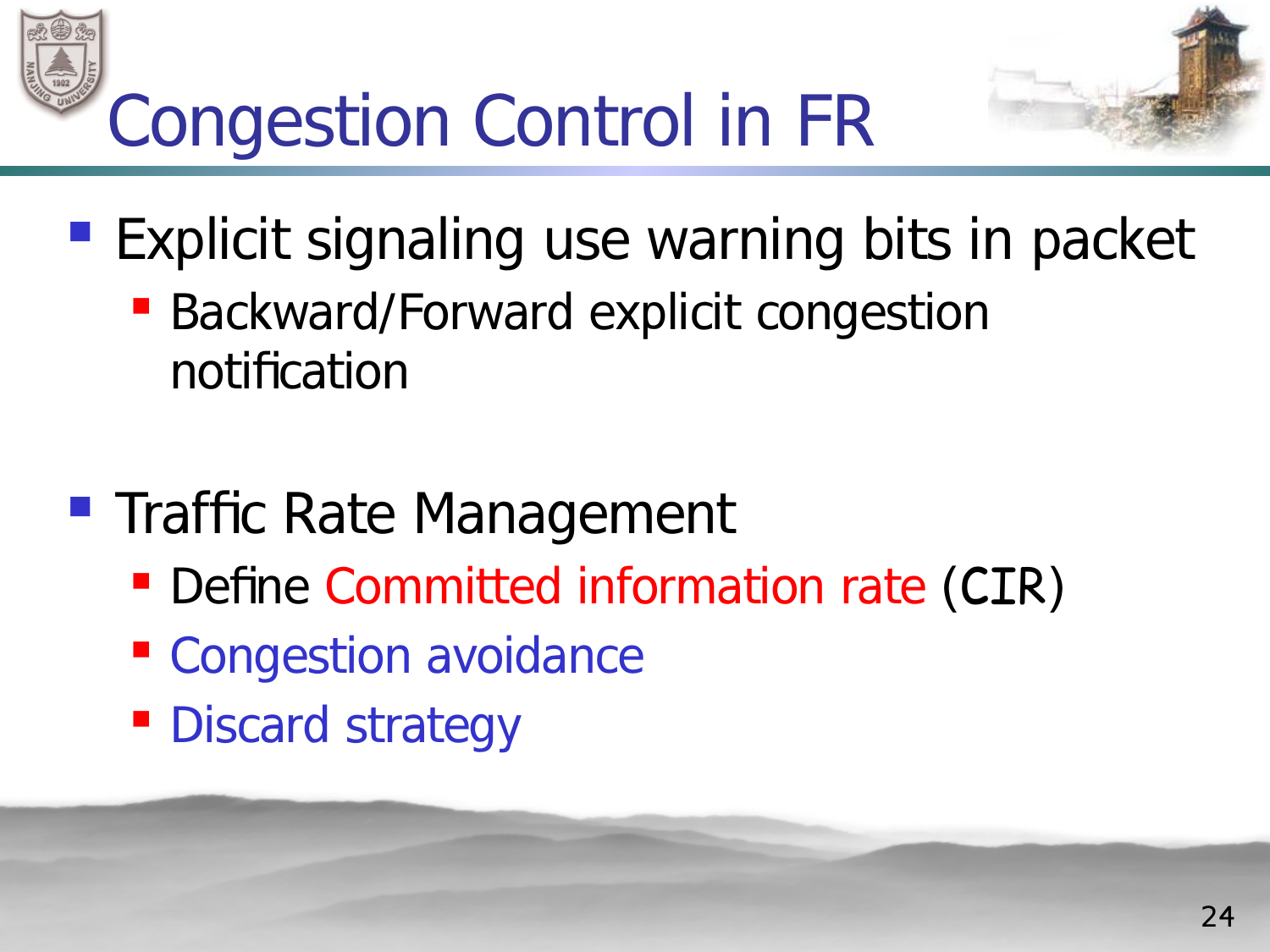

# Congestion Control in FR
Explicit signaling use warning bits in packet
Backward/Forward explicit congestion notification

Traffic Rate Management
Define Committed information rate (CIR)
Congestion avoidance
Discard strategy

24